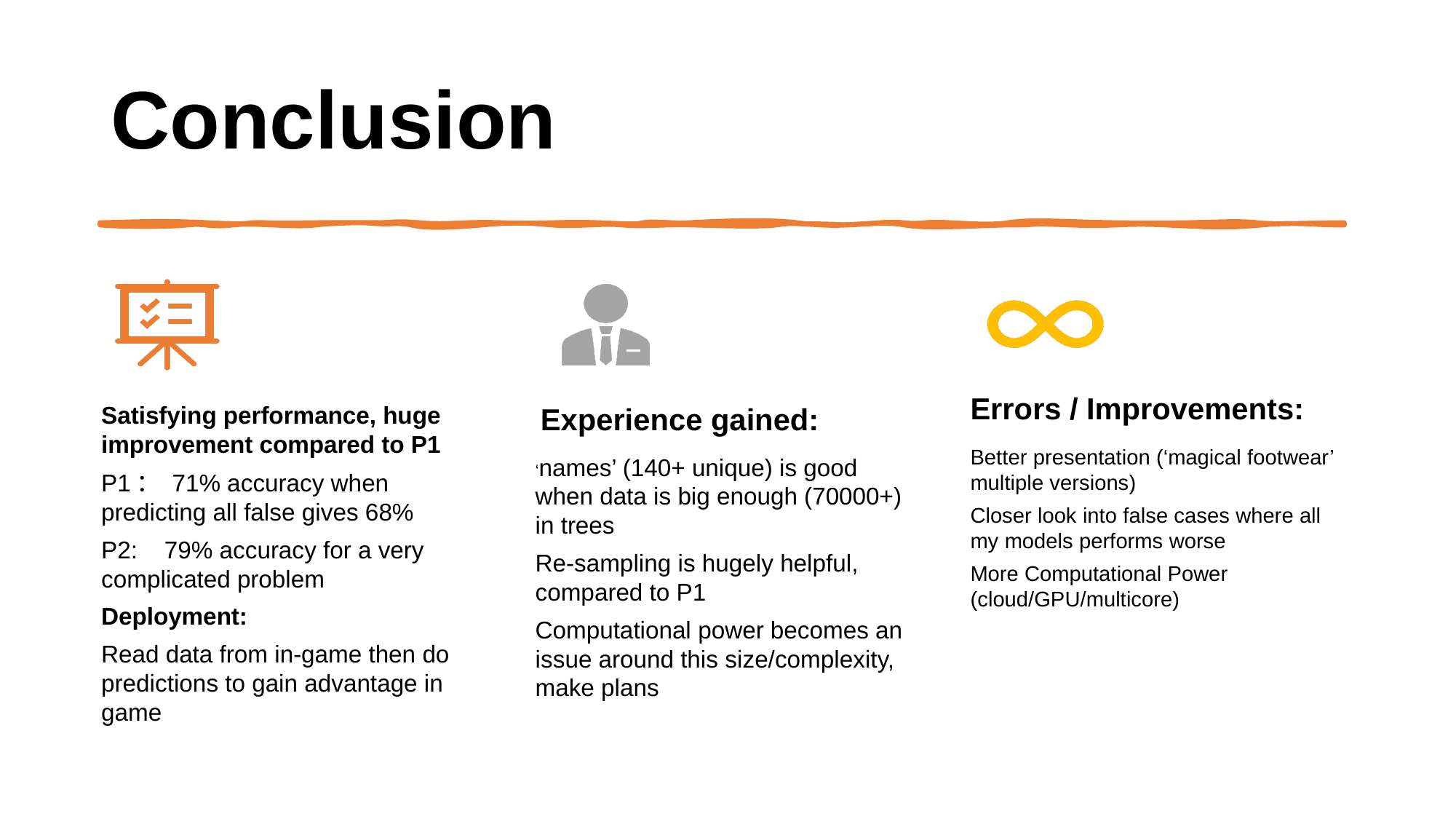

# Conclusion

Satisfying performance, huge improvement compared to P1
P1： 71% accuracy when predicting all false gives 68%
P2:    79% accuracy for a very complicated problem
Deployment:
Read data from in-game then do predictions to gain advantage in game
Experience gained:
‘names’ (140+ unique) is good when data is big enough (70000+) in trees
Re-sampling is hugely helpful, compared to P1
Computational power becomes an issue around this size/complexity, make plans
Errors / Improvements:
Better presentation (‘magical footwear’ multiple versions)
Closer look into false cases where all my models performs worse
More Computational Power (cloud/GPU/multicore)